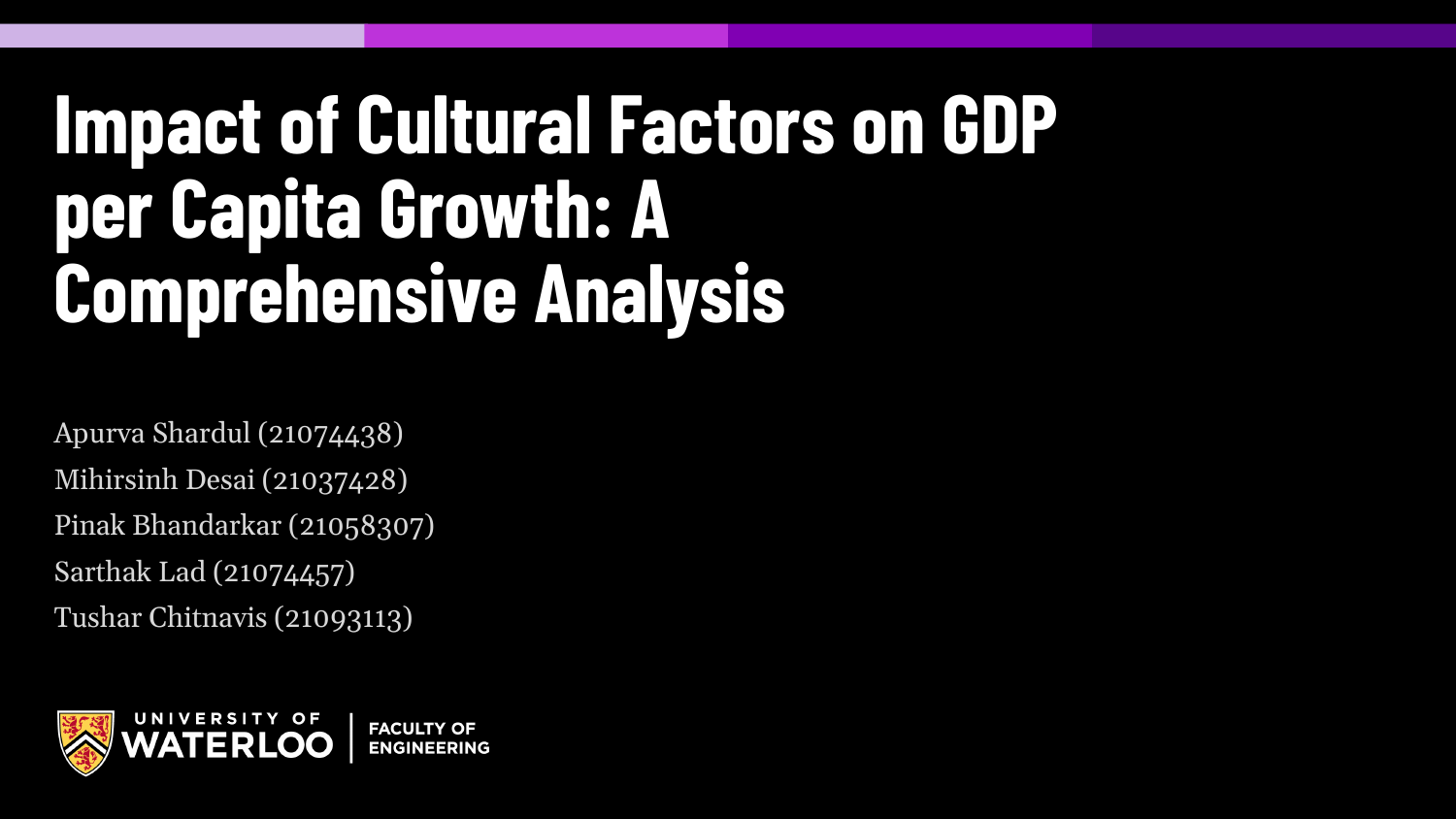

# Impact of Cultural Factors on GDP per Capita Growth: A Comprehensive Analysis
Apurva Shardul (21074438)
Mihirsinh Desai (21037428)
Pinak Bhandarkar (21058307)
Sarthak Lad (21074457)
Tushar Chitnavis (21093113)